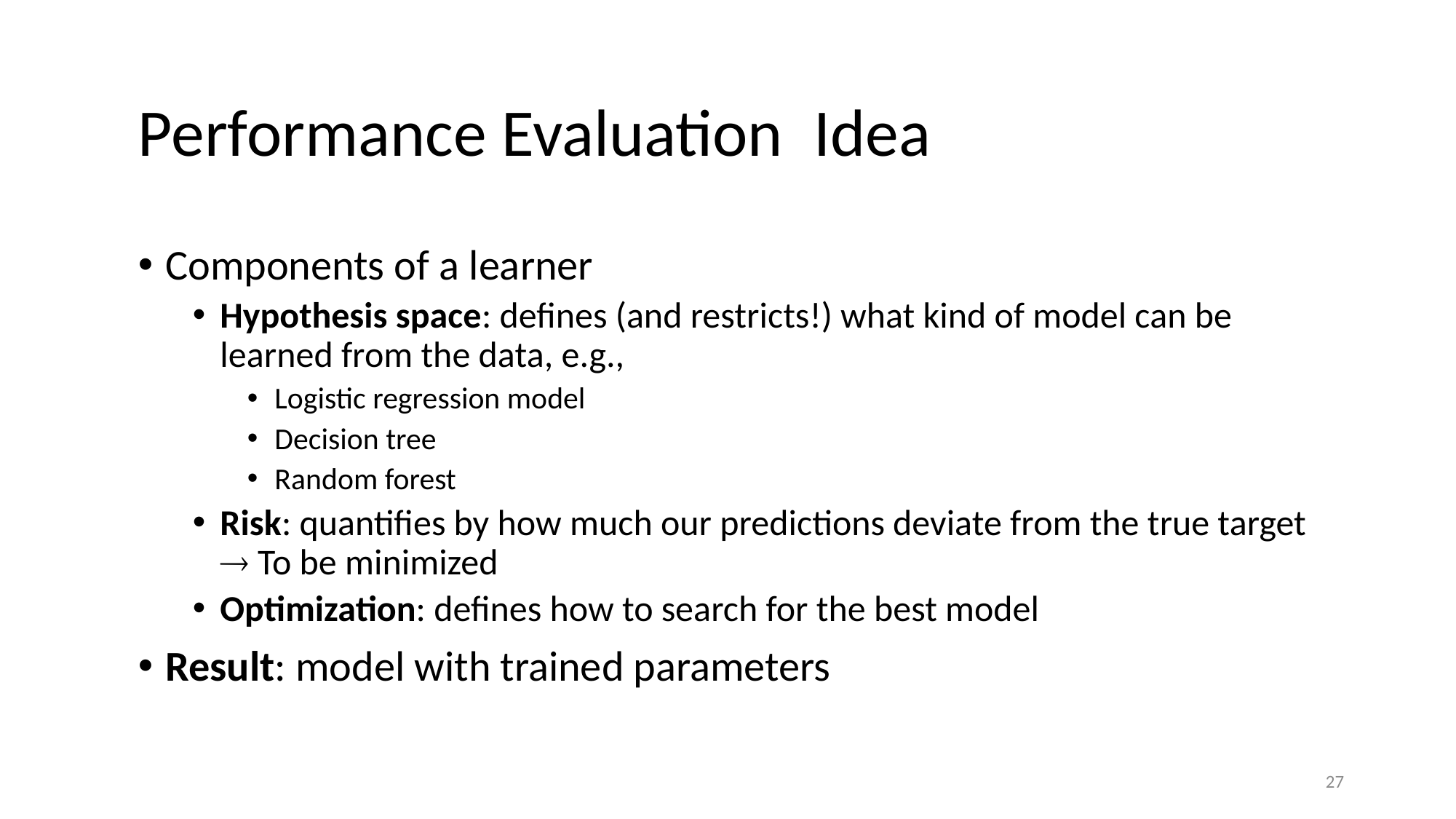

# Performance Evaluation  Idea
Components of a learner
Hypothesis space: defines (and restricts!) what kind of model can be learned from the data, e.g.,
Logistic regression model
Decision tree
Random forest
Risk: quantifies by how much our predictions deviate from the true target
→ To be minimized
Optimization: defines how to search for the best model
Result: model with trained parameters

27